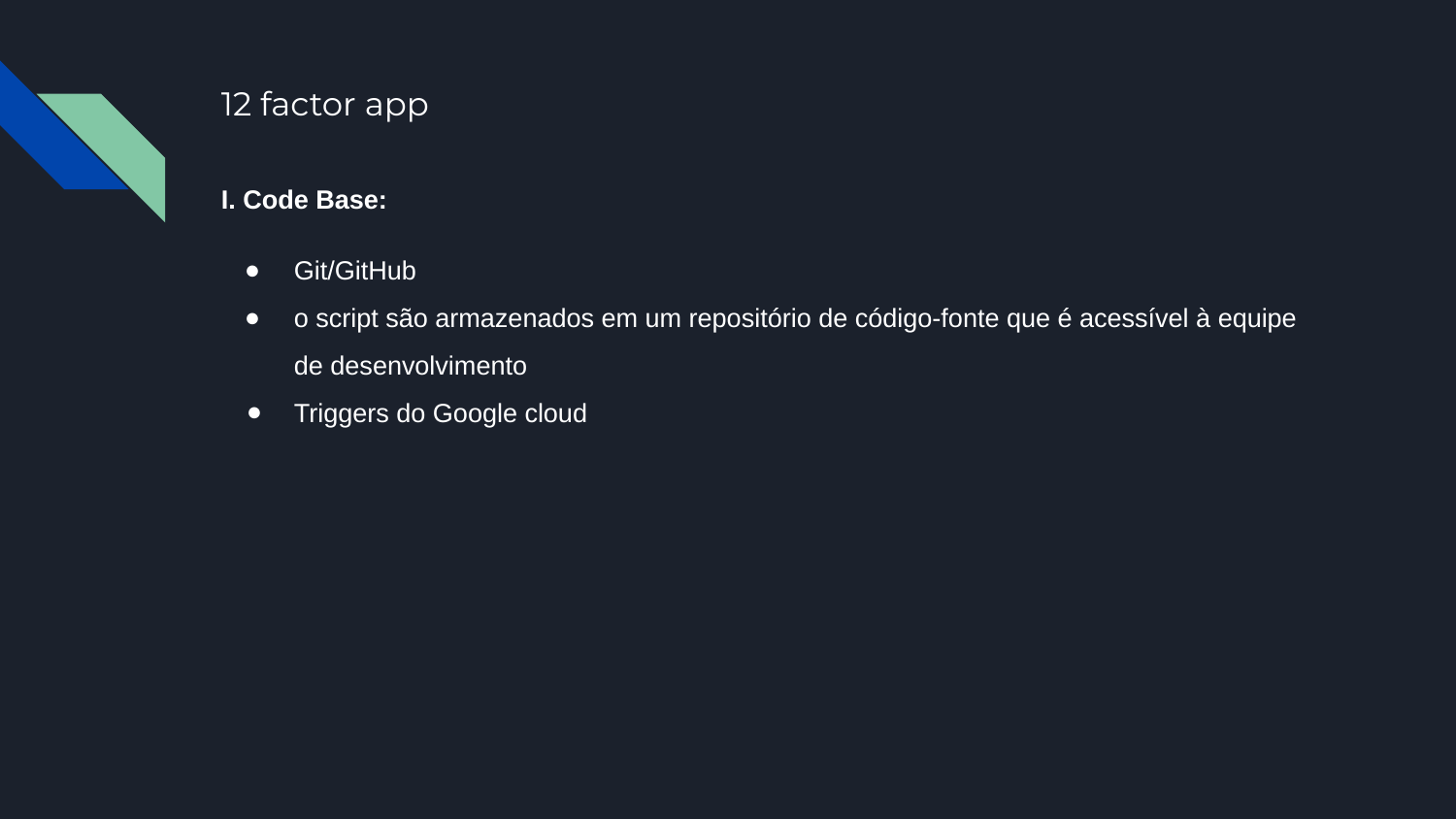

# 12 factor app

I. Code Base:
Git/GitHub
o script são armazenados em um repositório de código-fonte que é acessível à equipe de desenvolvimento
Triggers do Google cloud